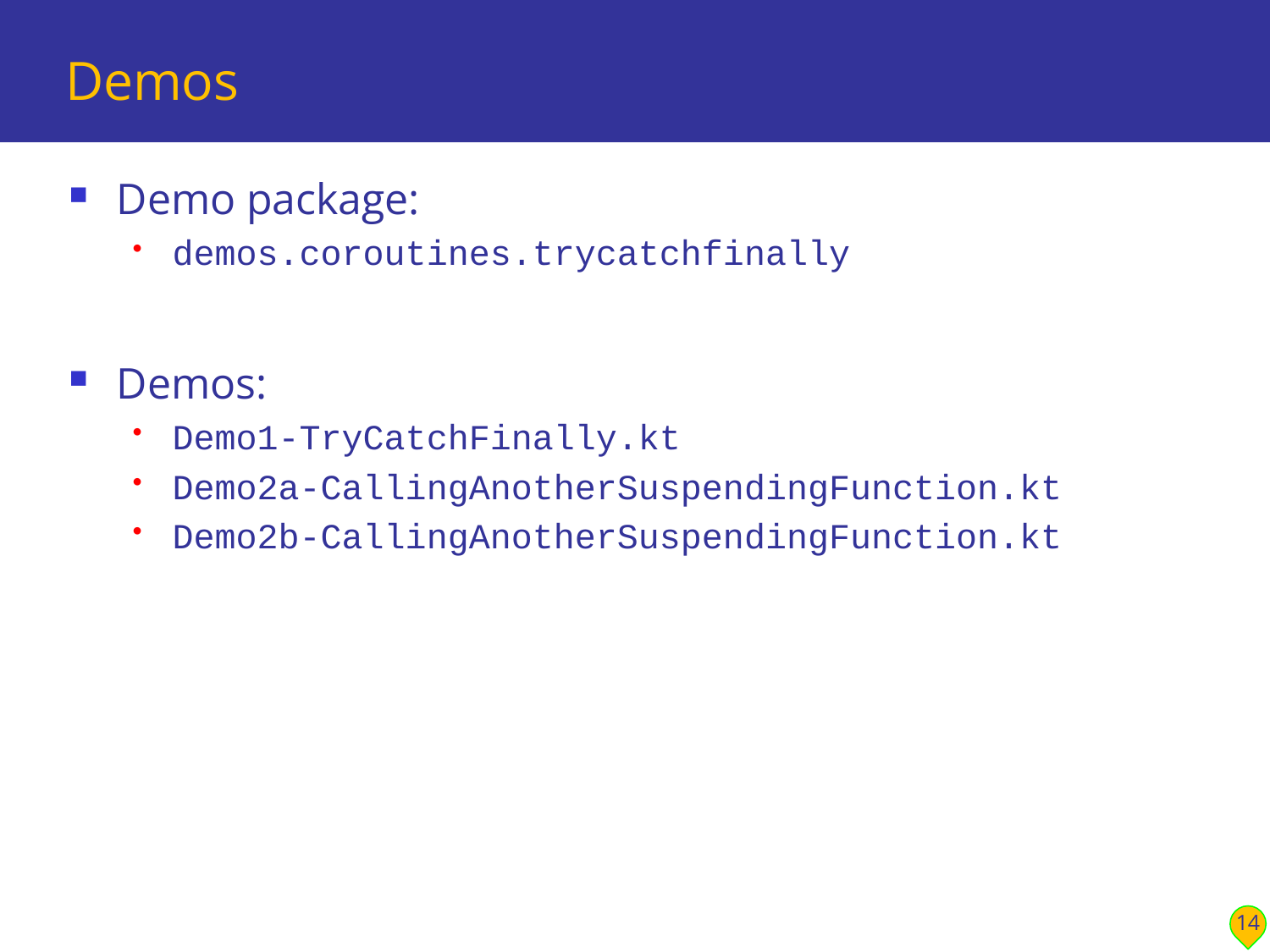

# Demos
Demo package:
demos.coroutines.trycatchfinally

Demos:
Demo1-TryCatchFinally.kt
Demo2a-CallingAnotherSuspendingFunction.kt
Demo2b-CallingAnotherSuspendingFunction.kt
14